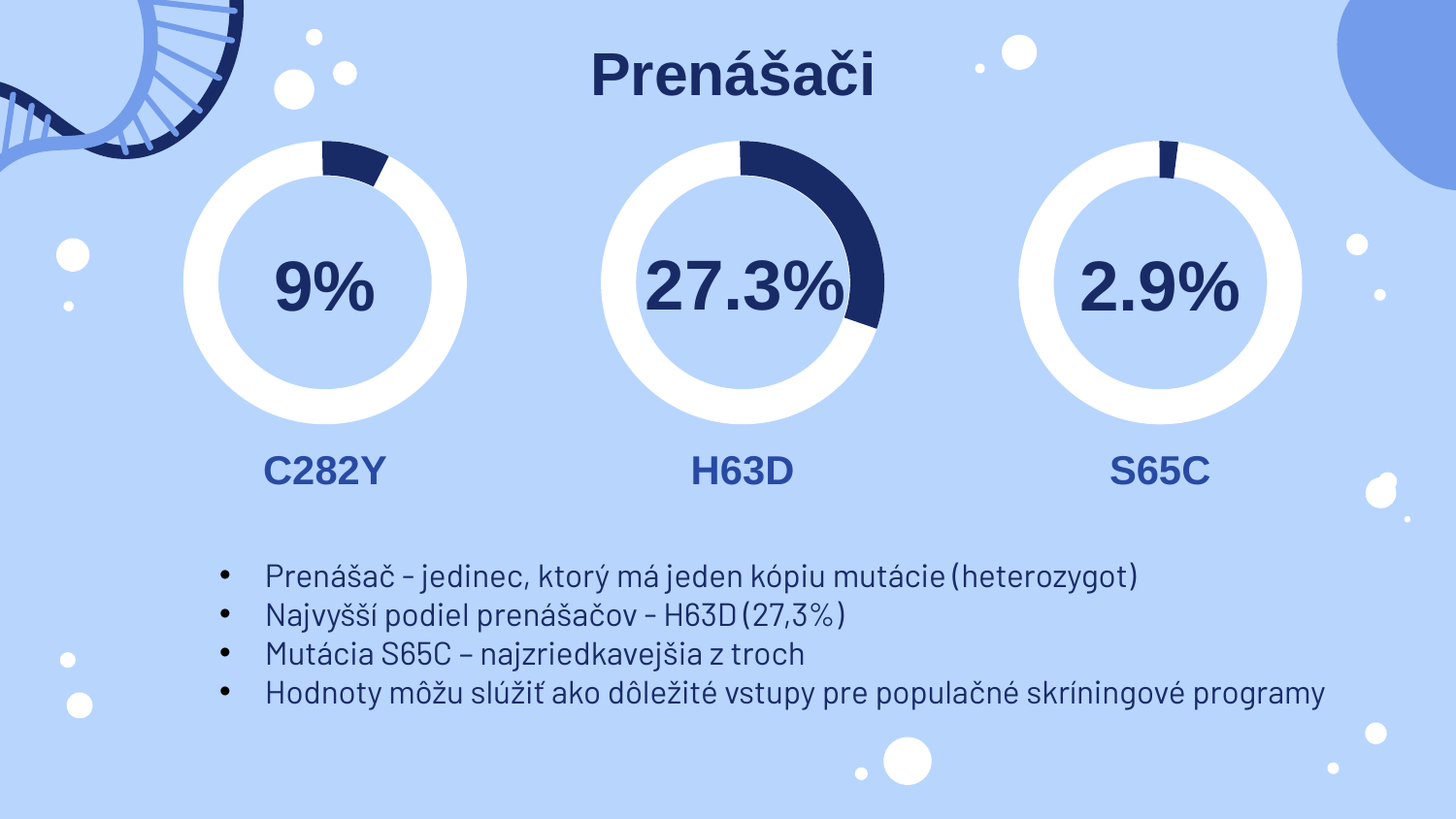

Prenášači

27.3%
# 9%
2.9%
C282Y
H63D
S65C
Prenášač - jedinec, ktorý má jeden kópiu mutácie (heterozygot)
Najvyšší podiel prenášačov - H63D (27,3%)
Mutácia S65C – najzriedkavejšia z troch
Hodnoty môžu slúžiť ako dôležité vstupy pre populačné skríningové programy